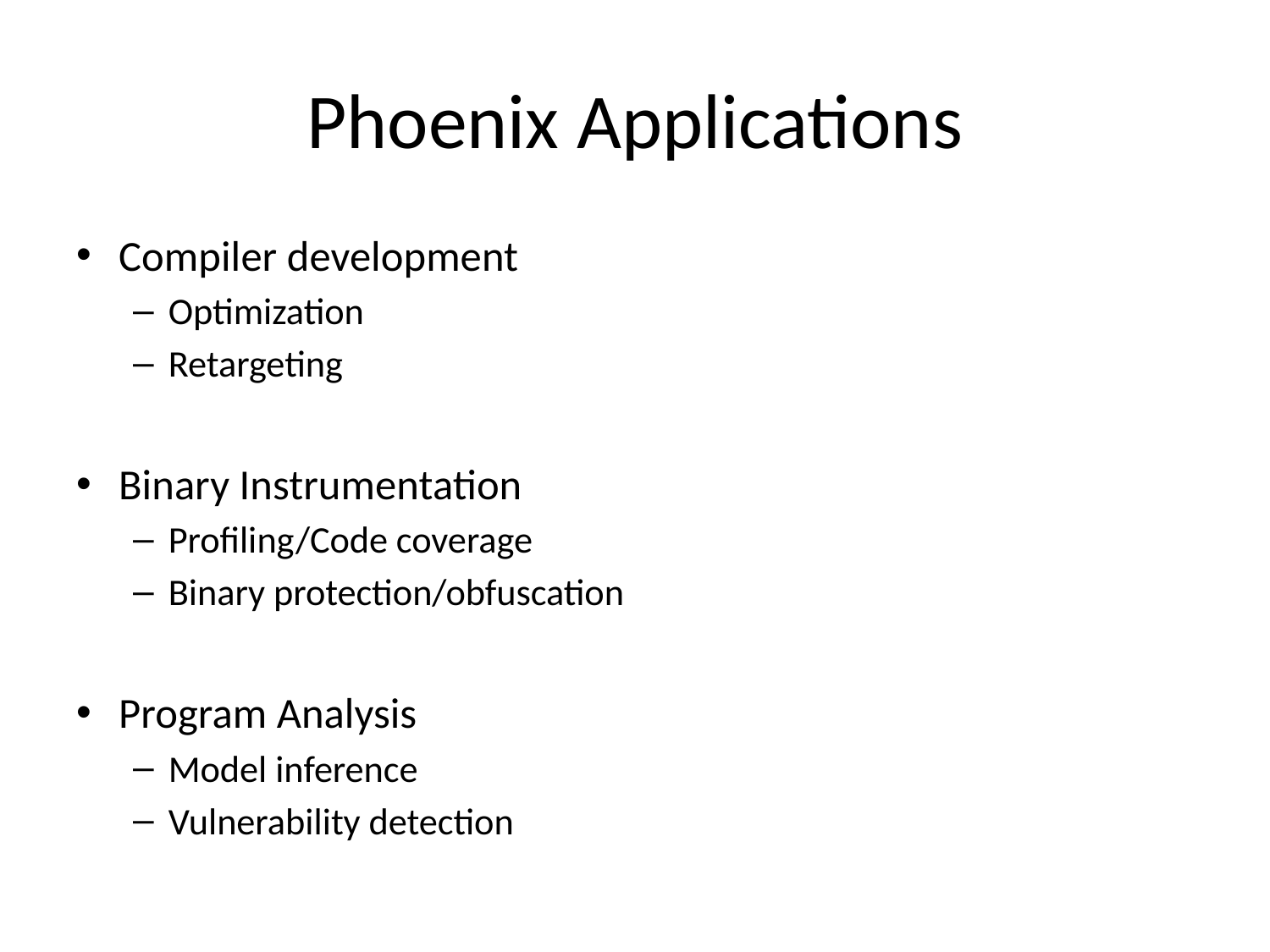

# Phoenix Applications
Compiler development
Optimization
Retargeting

Binary Instrumentation
Profiling/Code coverage
Binary protection/obfuscation

Program Analysis
Model inference
Vulnerability detection